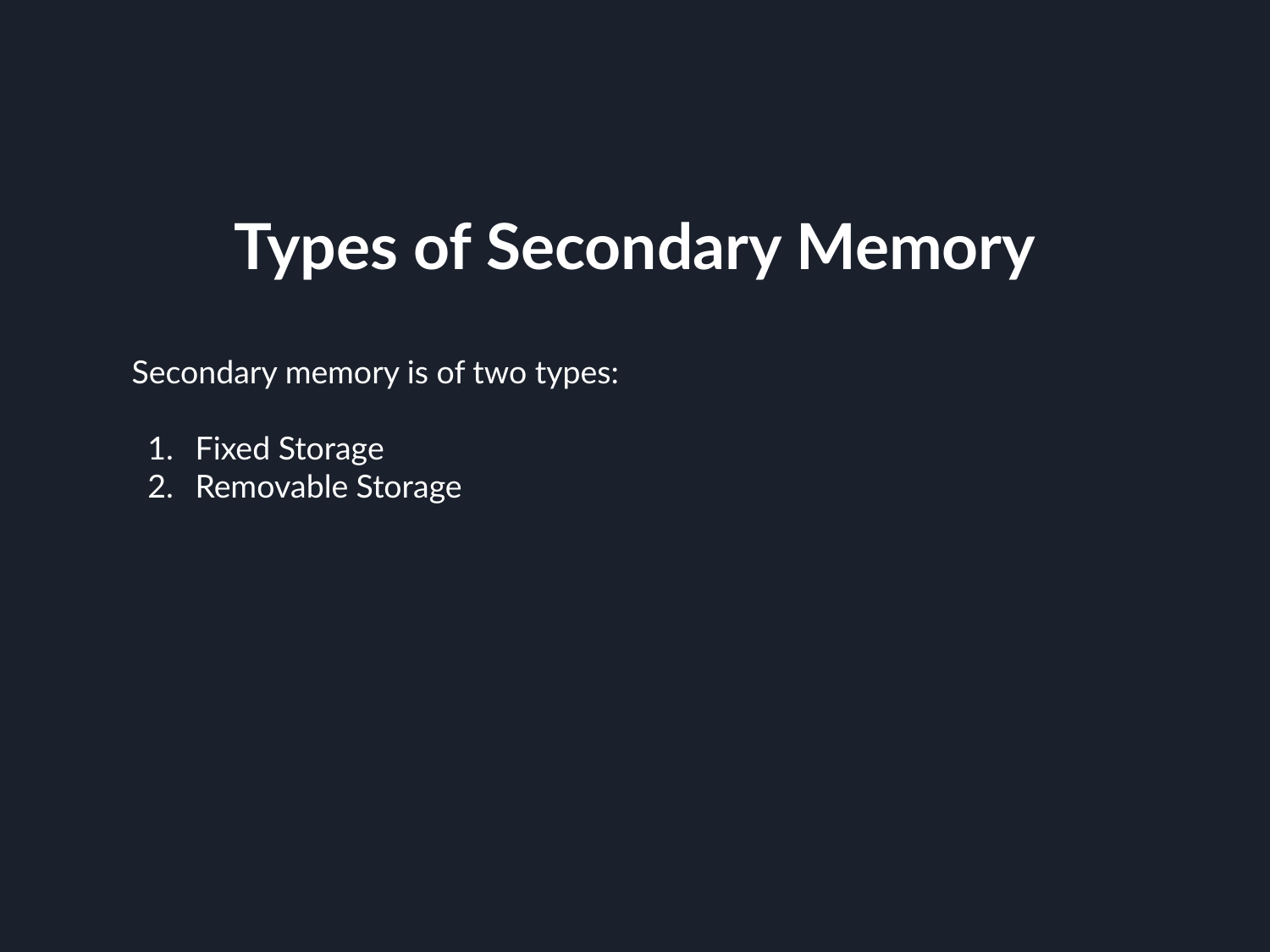

# Types of Secondary Memory
Secondary memory is of two types:

Fixed Storage
Removable Storage